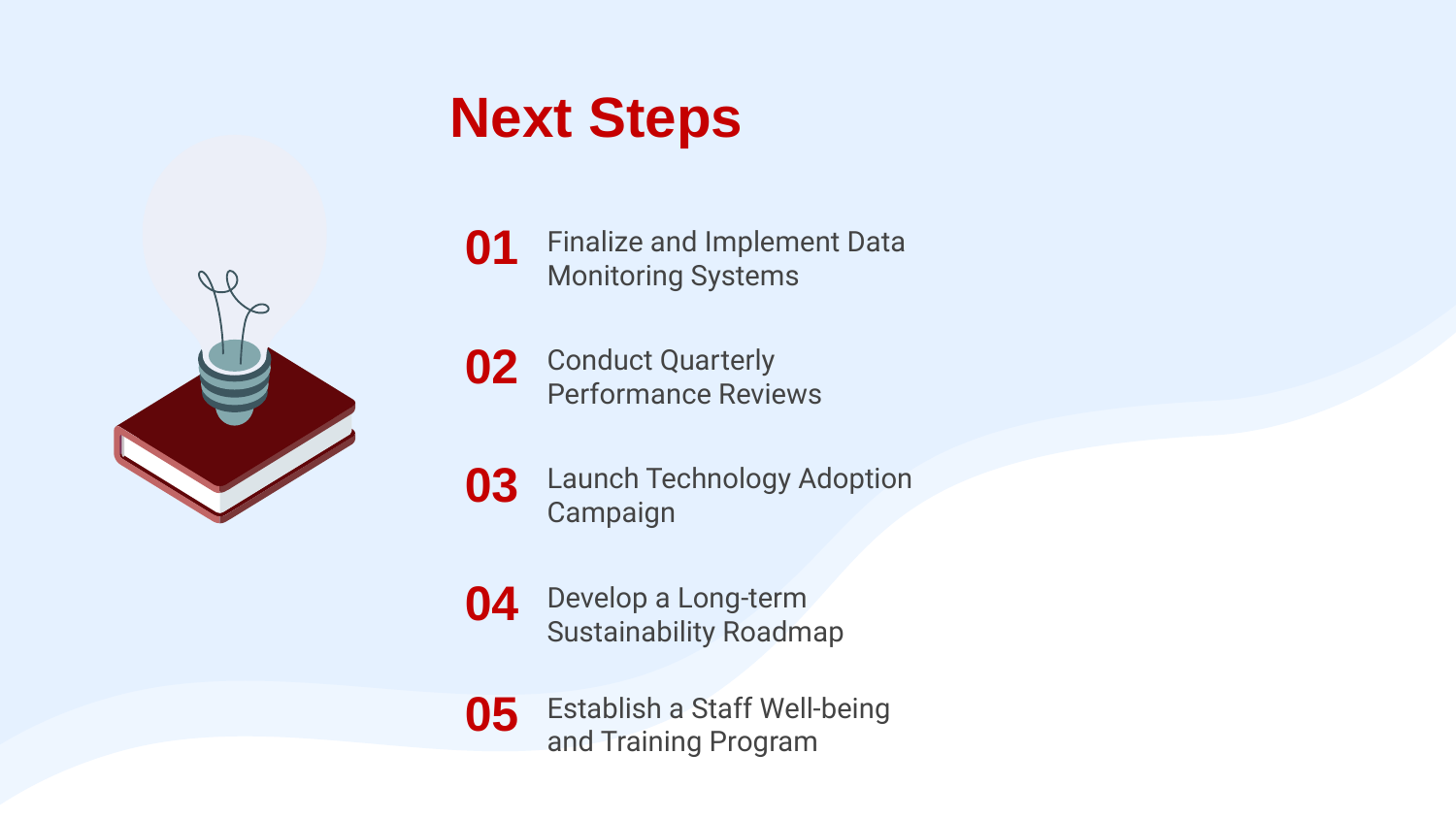

# Next Steps

01
Finalize and Implement Data Monitoring Systems

02
Conduct Quarterly Performance Reviews

03
Launch Technology Adoption Campaign
04
Develop a Long-term Sustainability Roadmap
05
Establish a Staff Well-being and Training Program